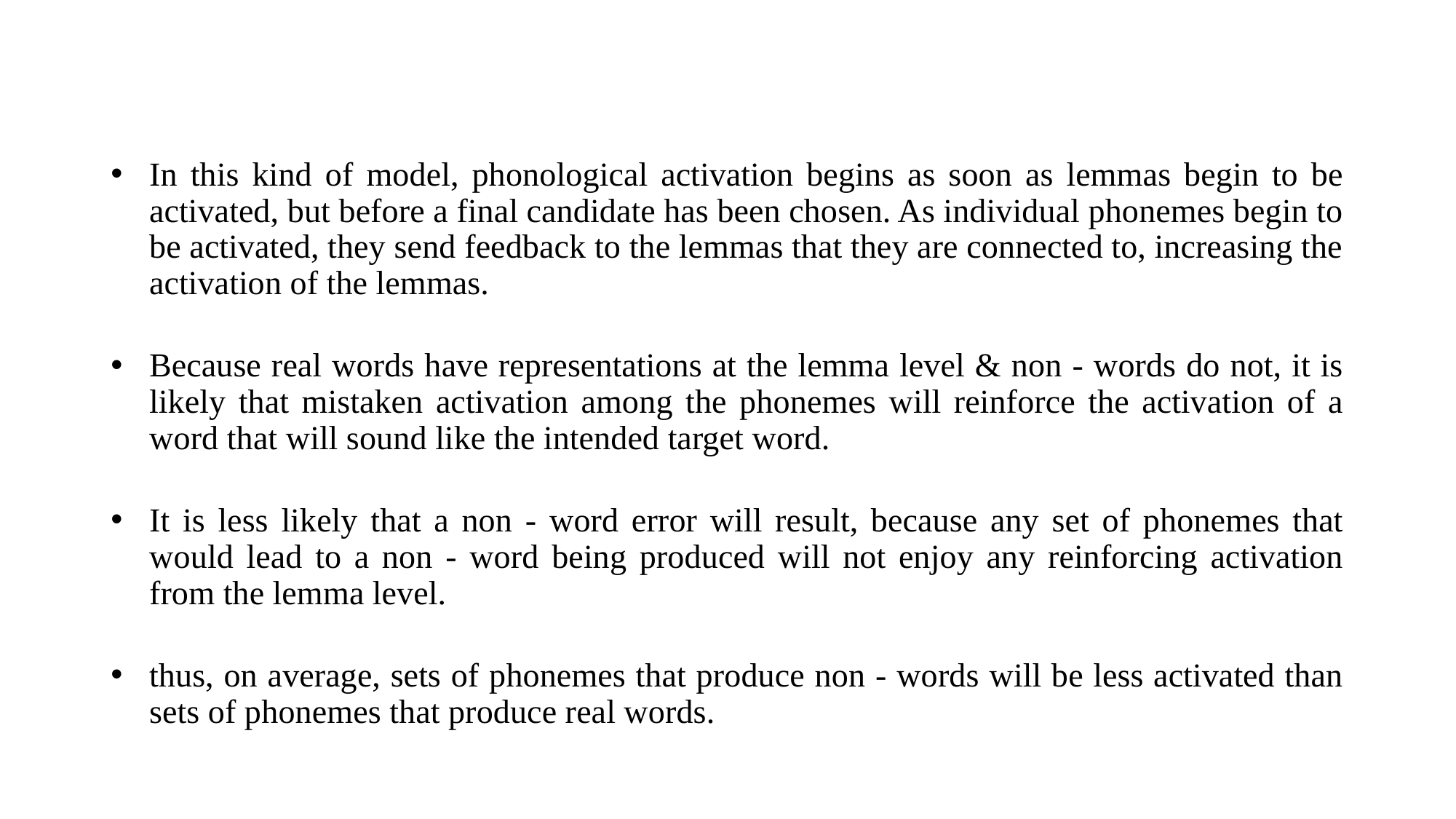

In this kind of model, phonological activation begins as soon as lemmas begin to be activated, but before a final candidate has been chosen. As individual phonemes begin to be activated, they send feedback to the lemmas that they are connected to, increasing the activation of the lemmas.
Because real words have representations at the lemma level & non - words do not, it is likely that mistaken activation among the phonemes will reinforce the activation of a word that will sound like the intended target word.
It is less likely that a non - word error will result, because any set of phonemes that would lead to a non - word being produced will not enjoy any reinforcing activation from the lemma level.
thus, on average, sets of phonemes that produce non - words will be less activated than sets of phonemes that produce real words.